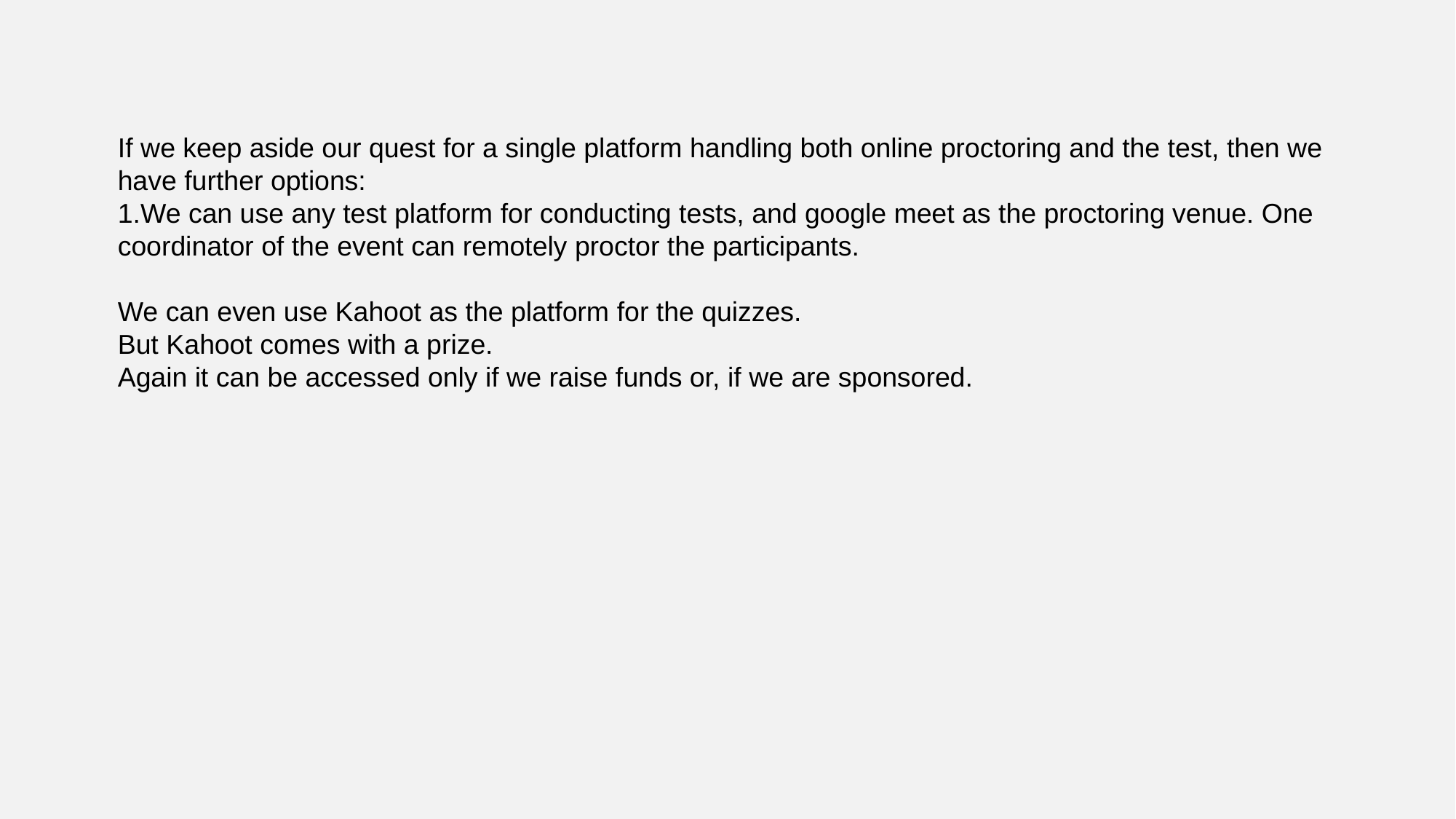

If we keep aside our quest for a single platform handling both online proctoring and the test, then we have further options:
We can use any test platform for conducting tests, and google meet as the proctoring venue. One coordinator of the event can remotely proctor the participants.

We can even use Kahoot as the platform for the quizzes.
But Kahoot comes with a prize.
Again it can be accessed only if we raise funds or, if we are sponsored.